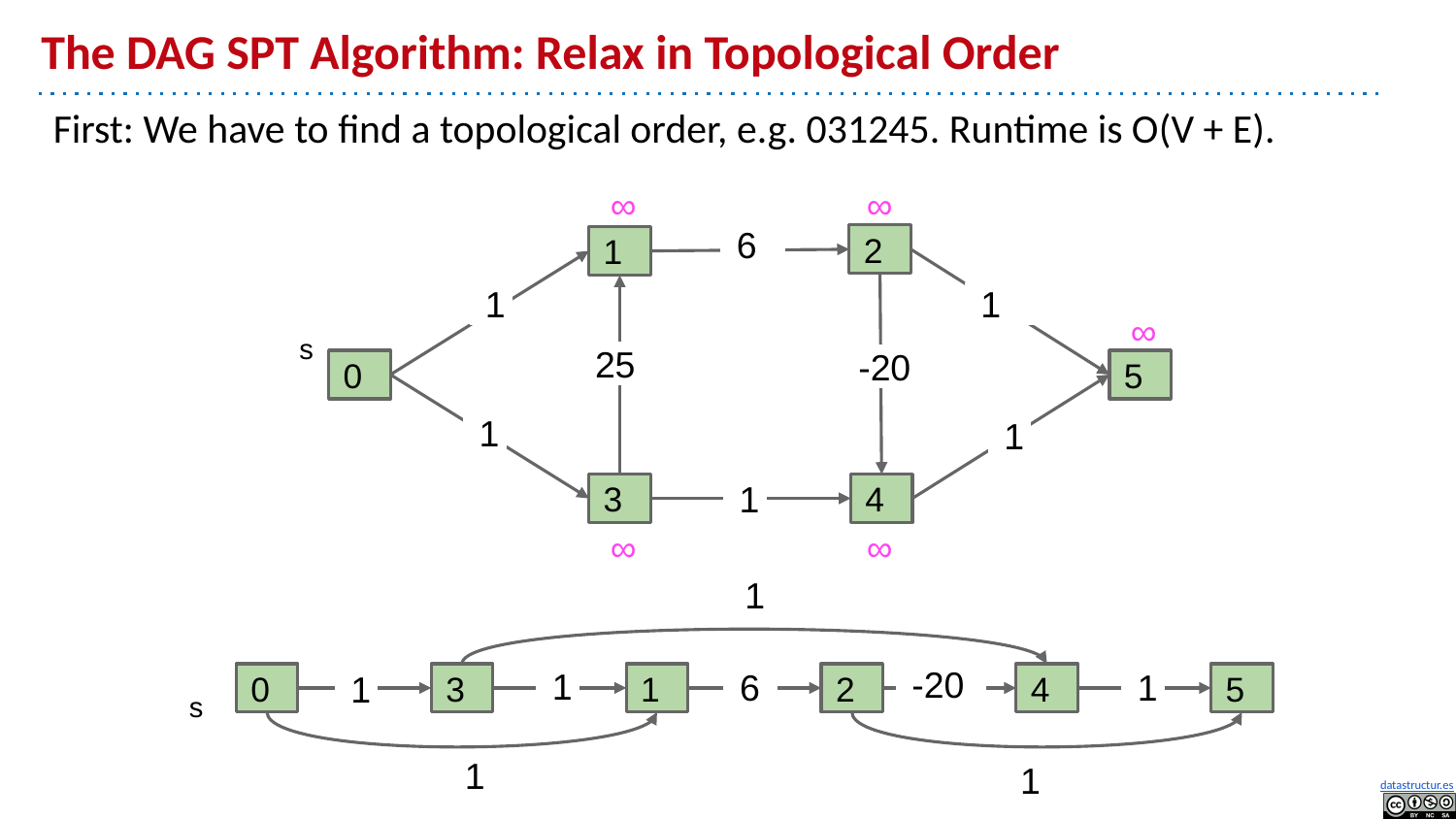

# The DAG SPT Algorithm: Relax in Topological Order
First: We have to find a topological order, e.g. 031245. Runtime is O(V + E).
∞
∞
6
2
1
1
1
s
25
-20
0
5
1
1
4
3
1
∞
∞
∞
1
-20
0
3
1
2
4
5
1
1
6
1
s
1
1